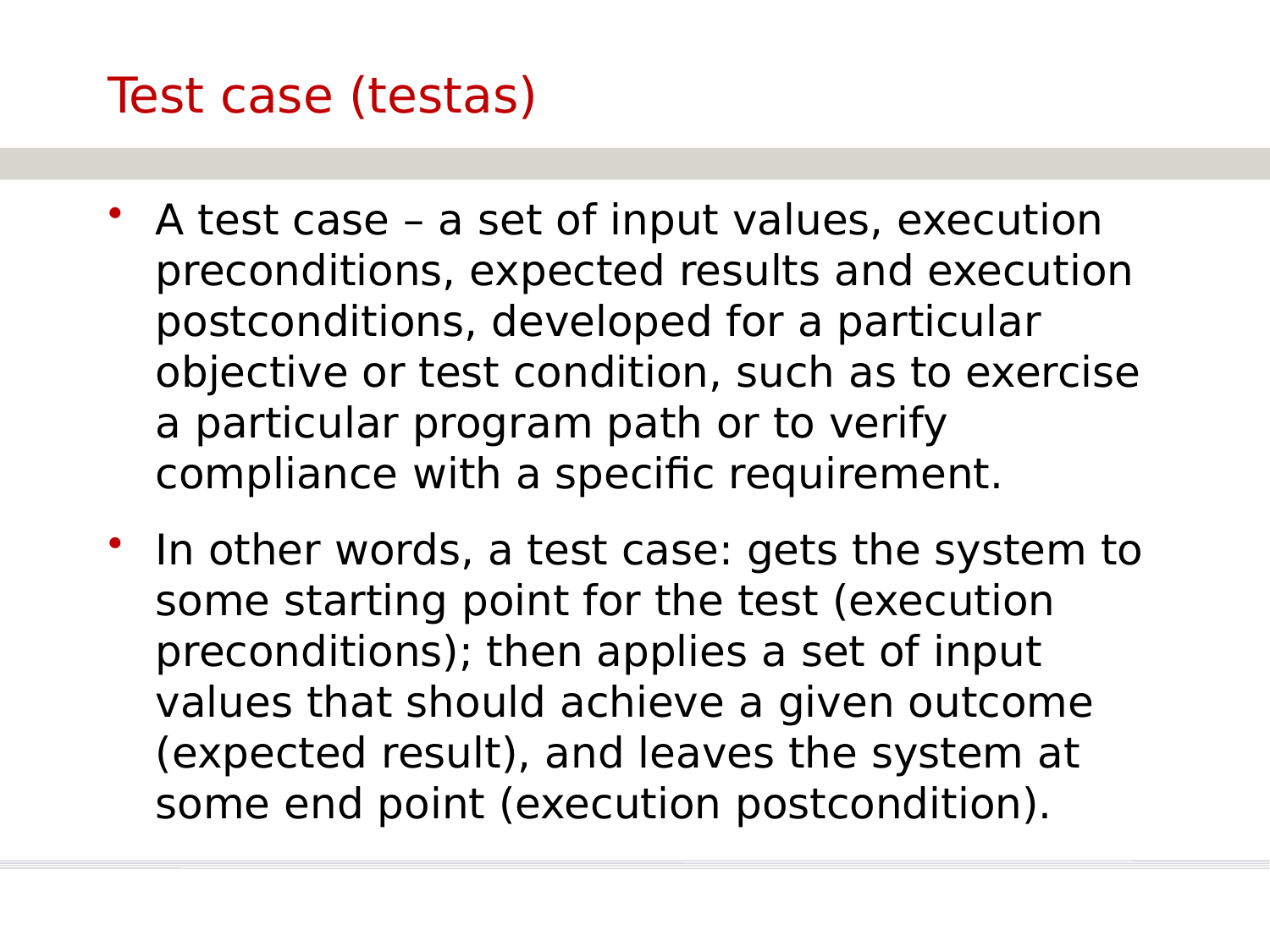

# Test case (testas)
A test case – a set of input values, execution preconditions, expected results and execution postconditions, developed for a particular objective or test condition, such as to exercise a particular program path or to verify compliance with a specific requirement.
In other words, a test case: gets the system to some starting point for the test (execution preconditions); then applies a set of input values that should achieve a given outcome (expected result), and leaves the system at some end point (execution postcondition).